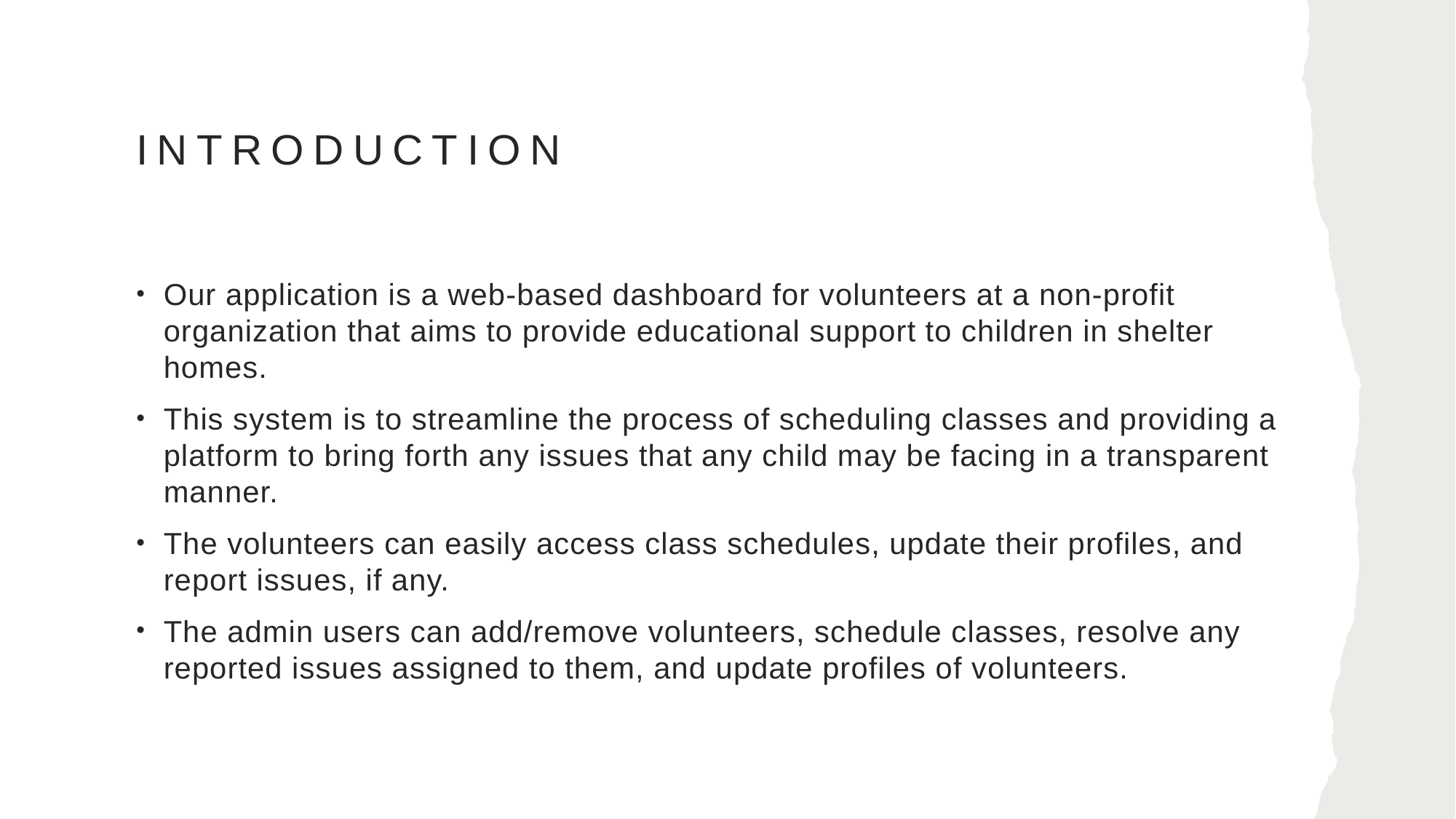

# Introduction

Our application is a web-based dashboard for volunteers at a non-profit organization that aims to provide educational support to children in shelter homes.
This system is to streamline the process of scheduling classes and providing a platform to bring forth any issues that any child may be facing in a transparent manner.
The volunteers can easily access class schedules, update their profiles, and report issues, if any.
The admin users can add/remove volunteers, schedule classes, resolve any reported issues assigned to them, and update profiles of volunteers.